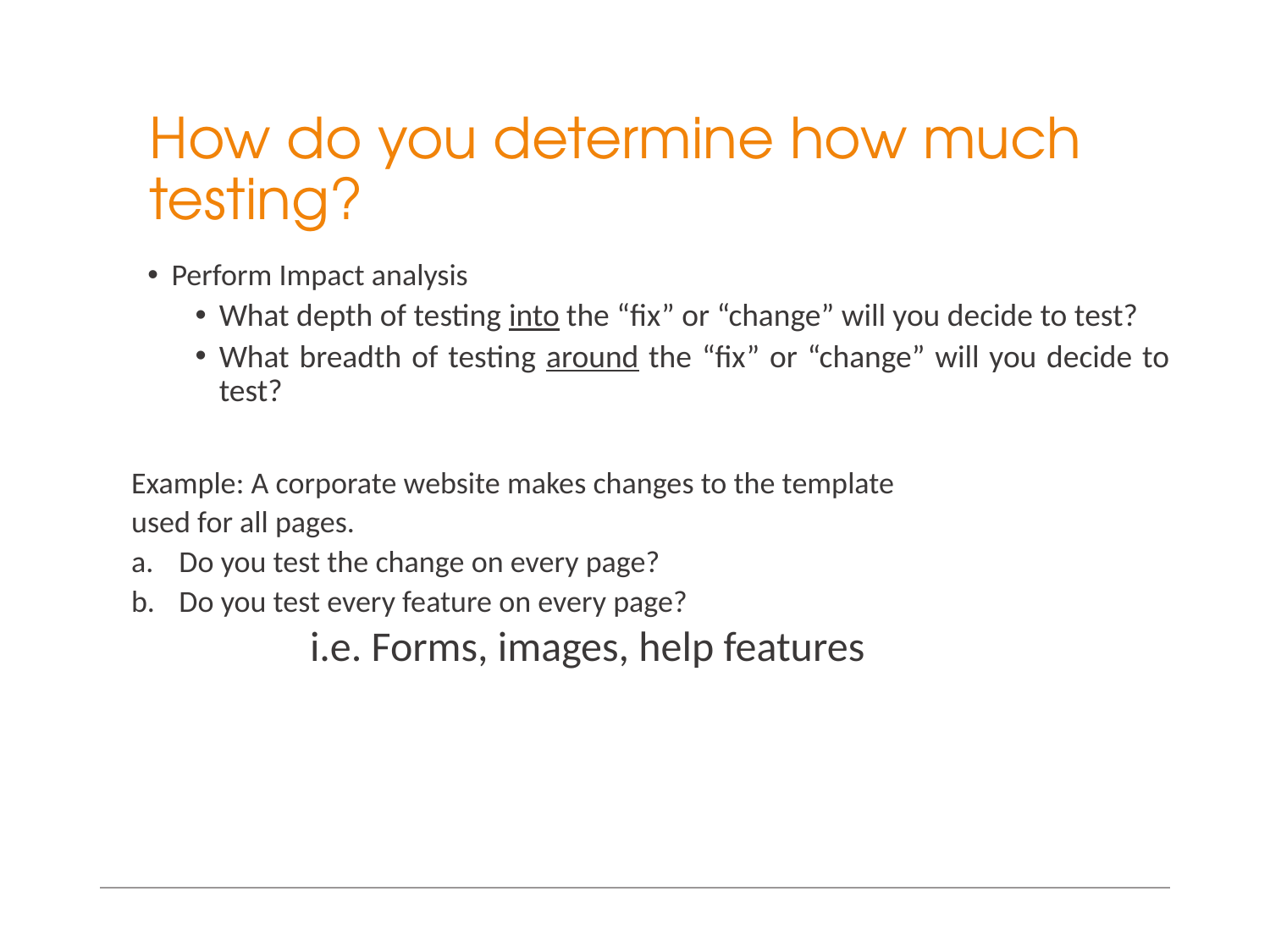

# How do you determine how much testing?
Perform Impact analysis
What depth of testing into the “fix” or “change” will you decide to test?
What breadth of testing around the “fix” or “change” will you decide to test?

Example: A corporate website makes changes to the template
used for all pages.
Do you test the change on every page?
Do you test every feature on every page?
	i.e. Forms, images, help features
34